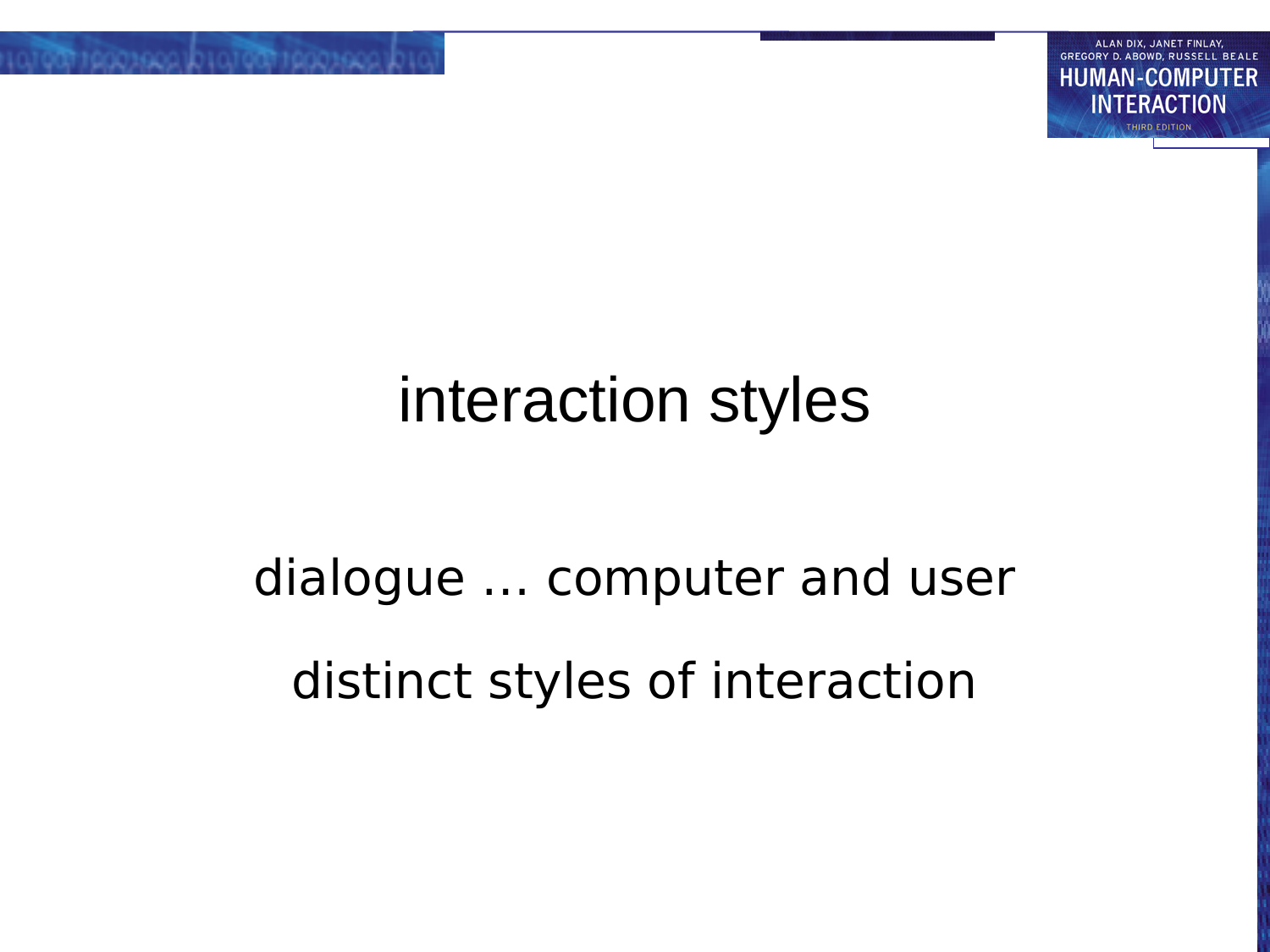

# interaction styles
dialogue … computer and user

distinct styles of interaction